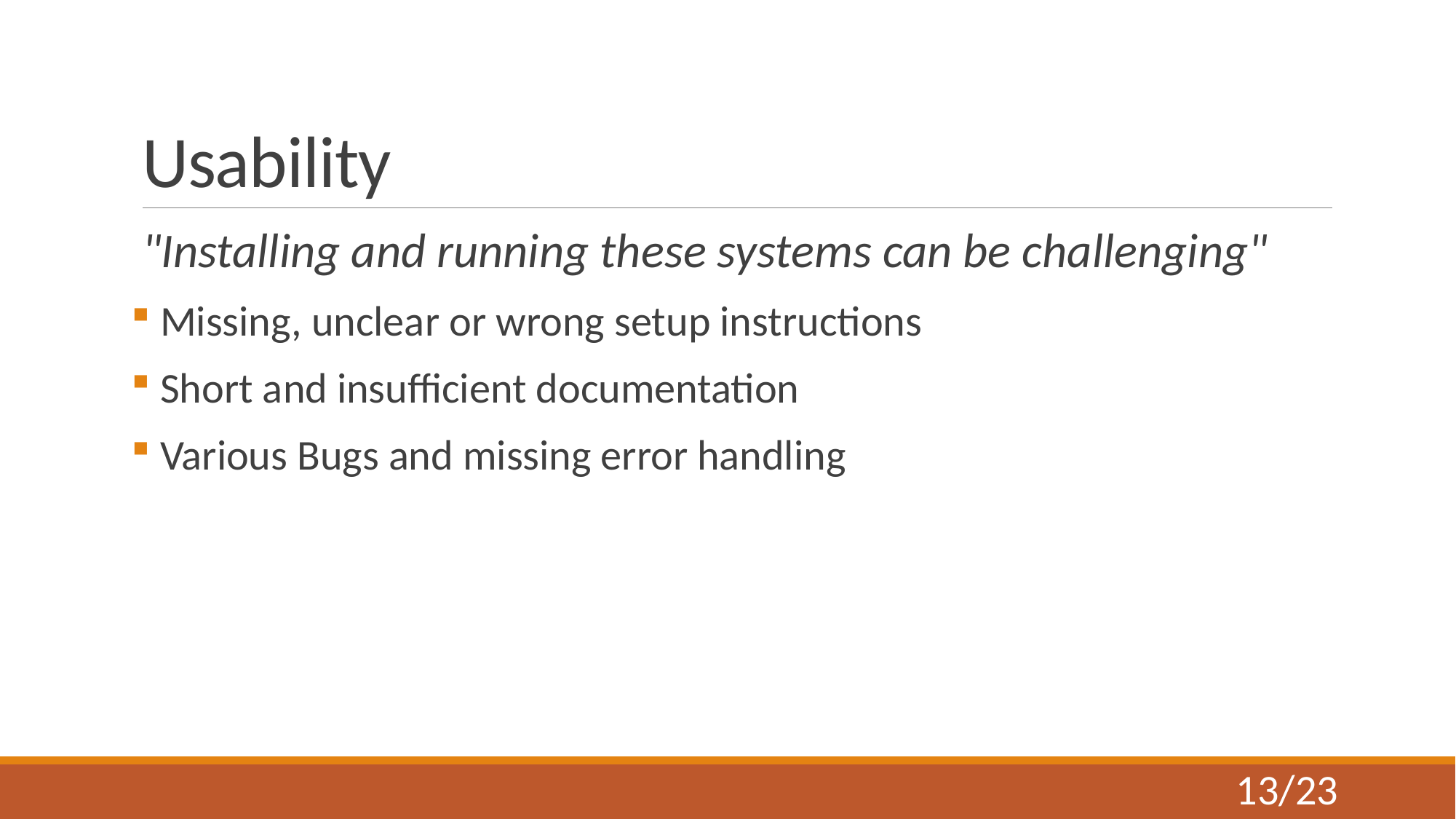

# Usability
"Installing and running these systems can be challenging"
 Missing, unclear or wrong setup instructions
 Short and insufficient documentation
 Various Bugs and missing error handling

13/23